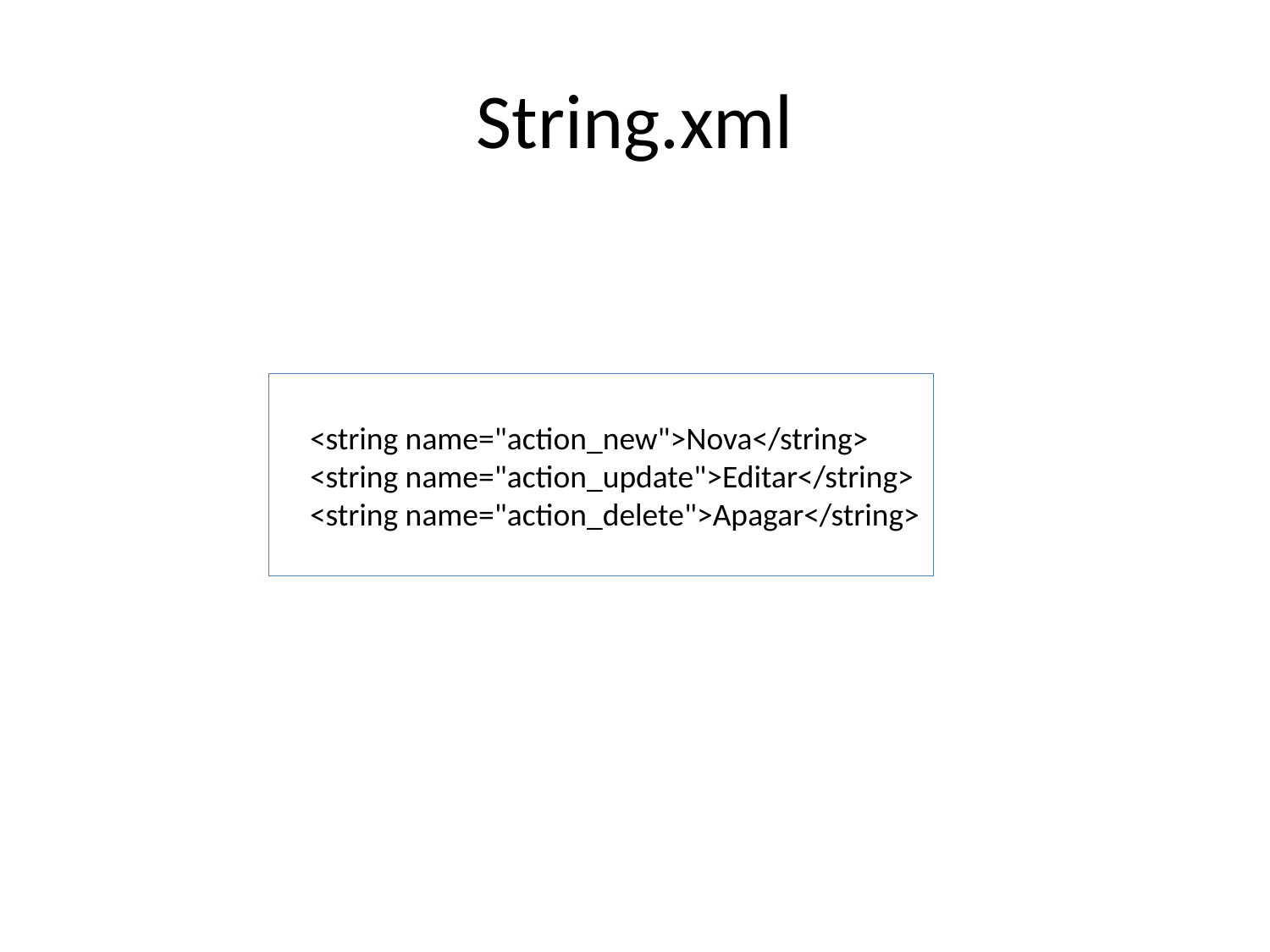

# String.xml

    <string name="action_new">Nova</string>
    <string name="action_update">Editar</string>
    <string name="action_delete">Apagar</string>